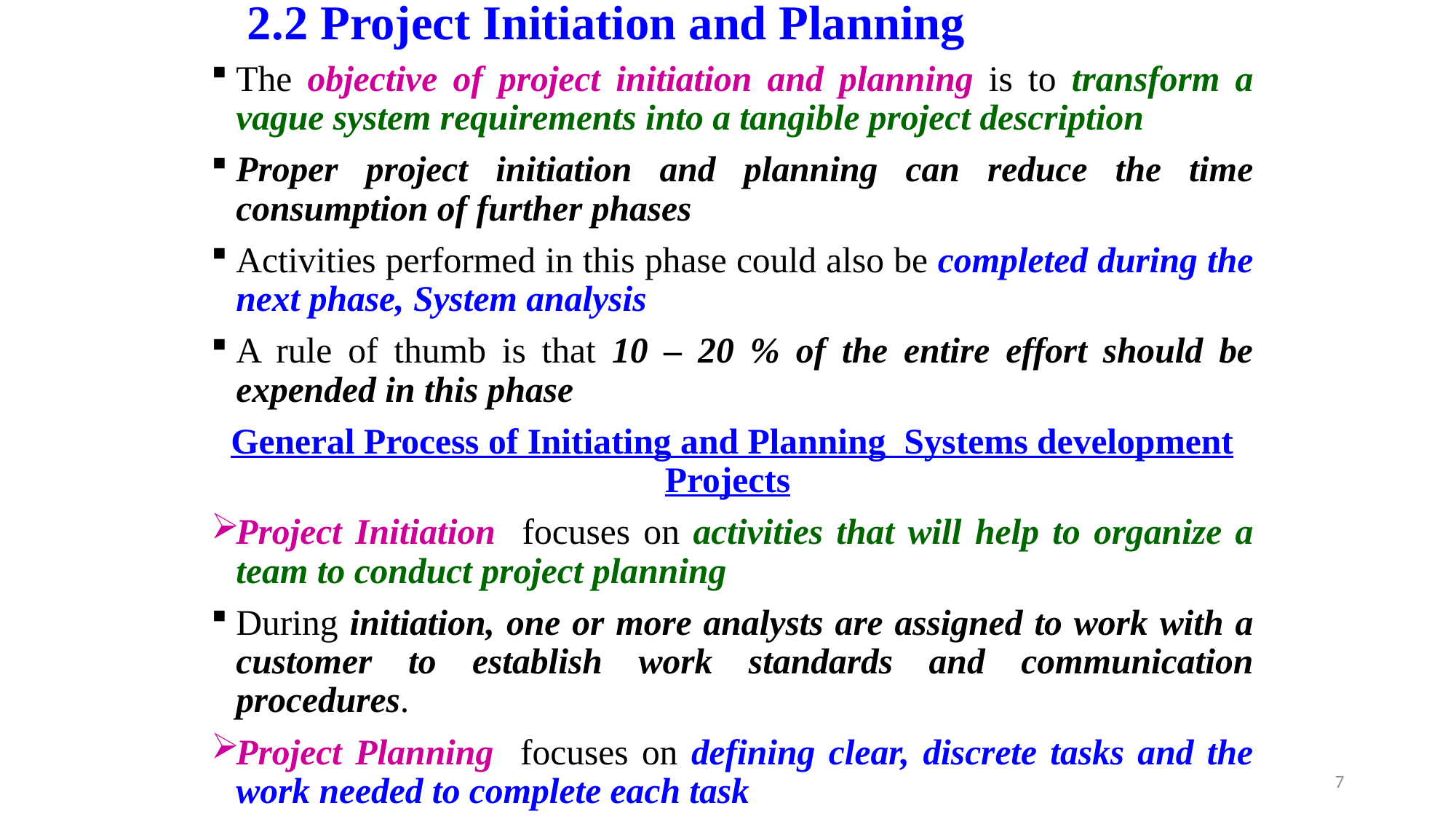

# 2.2 Project Initiation and Planning
The objective of project initiation and planning is to transform a vague system requirements into a tangible project description
Proper project initiation and planning can reduce the time consumption of further phases
Activities performed in this phase could also be completed during the next phase, System analysis
A rule of thumb is that 10 – 20 % of the entire effort should be expended in this phase
General Process of Initiating and Planning  Systems development Projects
Project Initiation  focuses on activities that will help to organize a team to conduct project planning
During initiation, one or more analysts are assigned to work with a customer to establish work standards and communication procedures.
Project Planning  focuses on defining clear, discrete tasks and the work needed to complete each task

7